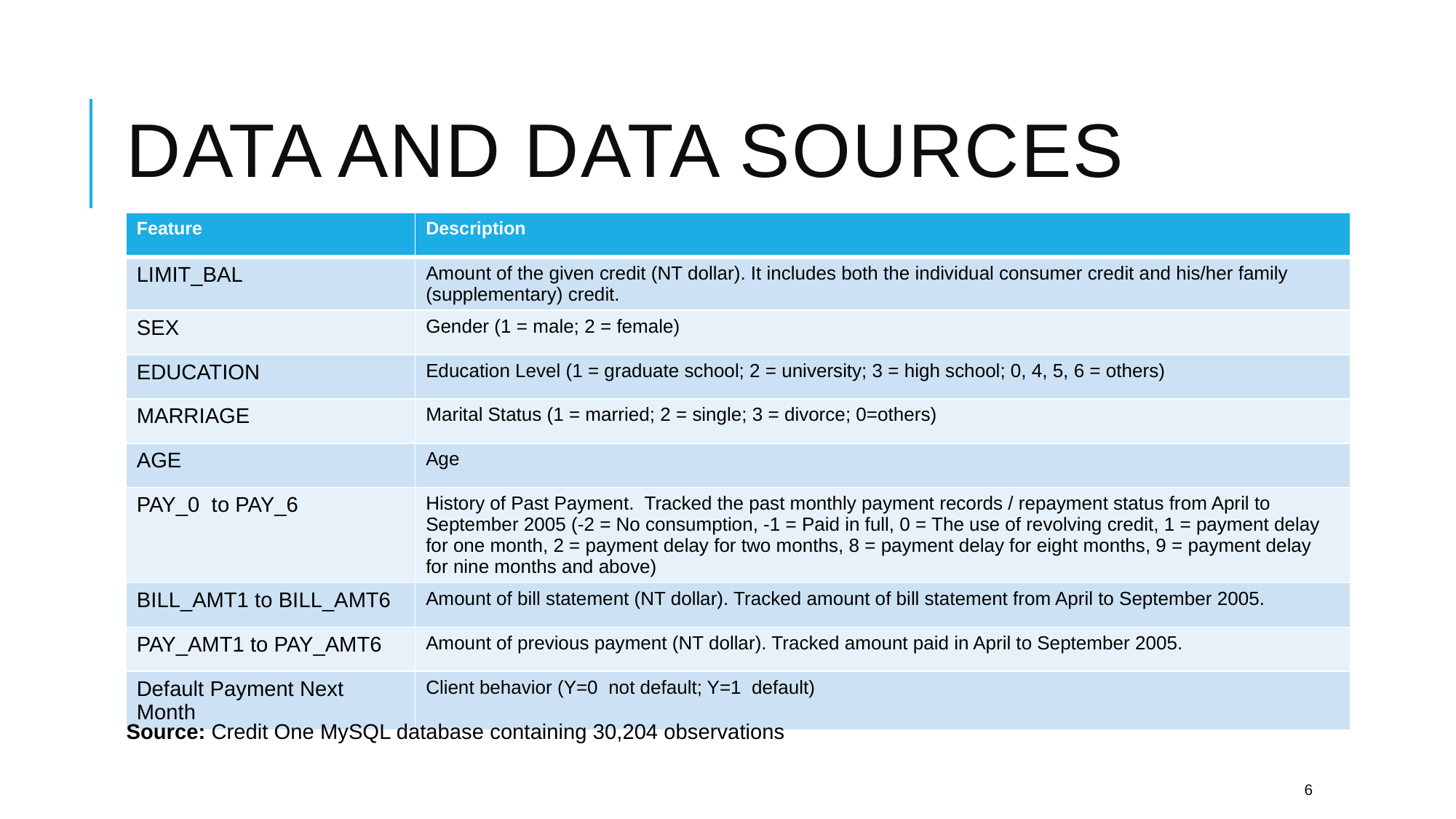

# Data and DATA Sources
| Feature | Description |
| --- | --- |
| LIMIT\_BAL | Amount of the given credit (NT dollar). It includes both the individual consumer credit and his/her family (supplementary) credit. |
| SEX | Gender (1 = male; 2 = female) |
| EDUCATION | Education Level (1 = graduate school; 2 = university; 3 = high school; 0, 4, 5, 6 = others) |
| MARRIAGE | Marital Status (1 = married; 2 = single; 3 = divorce; 0=others) |
| AGE | Age |
| PAY\_0 to PAY\_6 | History of Past Payment. Tracked the past monthly payment records / repayment status from April to September 2005 (-2 = No consumption, -1 = Paid in full, 0 = The use of revolving credit, 1 = payment delay for one month, 2 = payment delay for two months, 8 = payment delay for eight months, 9 = payment delay for nine months and above) |
| BILL\_AMT1 to BILL\_AMT6 | Amount of bill statement (NT dollar). Tracked amount of bill statement from April to September 2005. |
| PAY\_AMT1 to PAY\_AMT6 | Amount of previous payment (NT dollar). Tracked amount paid in April to September 2005. |
| Default Payment Next Month | Client behavior (Y=0 not default; Y=1 default) |
Source: Credit One MySQL database containing 30,204 observations

6